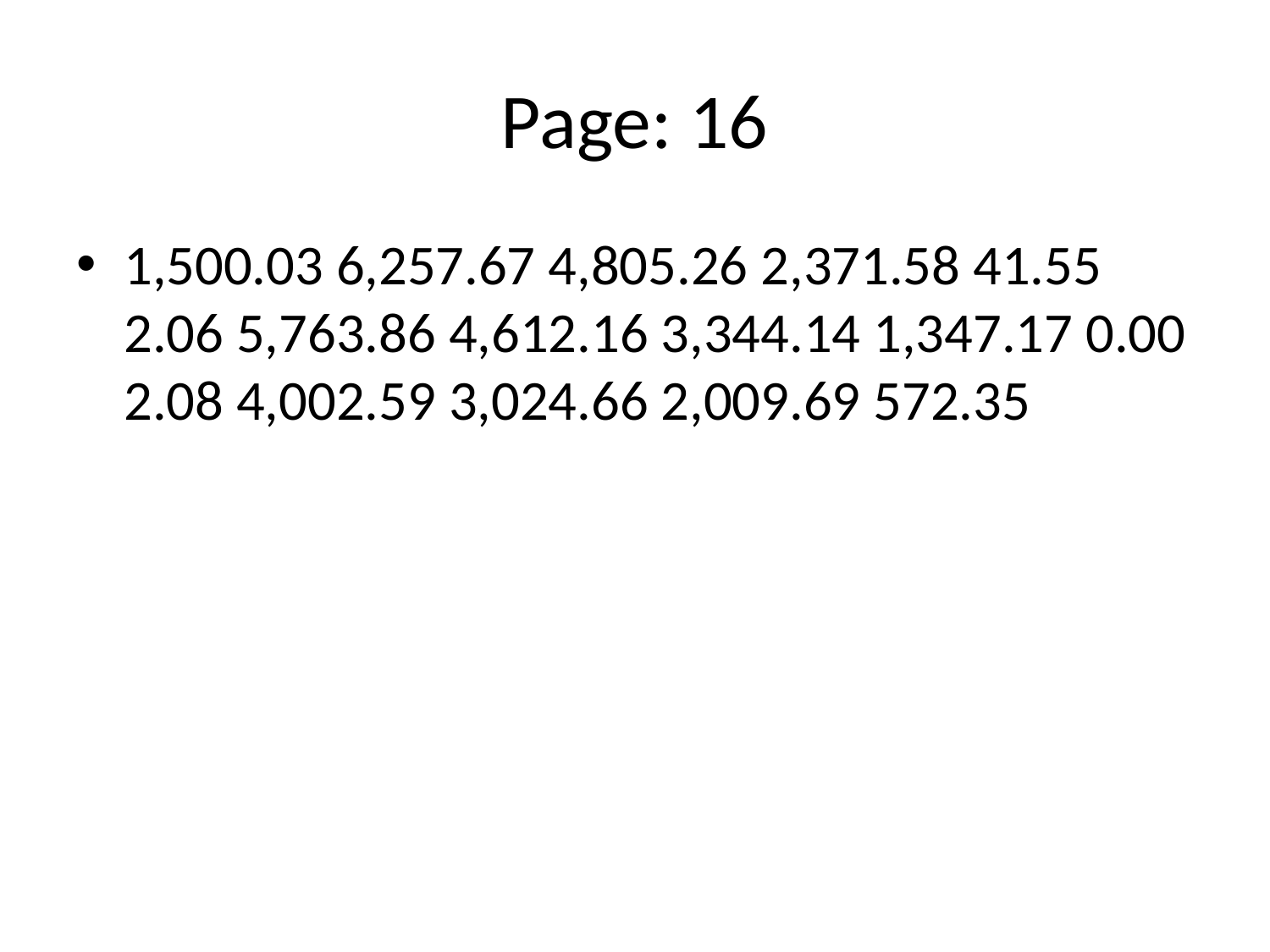

# Page: 16
1,500.03 6,257.67 4,805.26 2,371.58 41.55 2.06 5,763.86 4,612.16 3,344.14 1,347.17 0.00 2.08 4,002.59 3,024.66 2,009.69 572.35